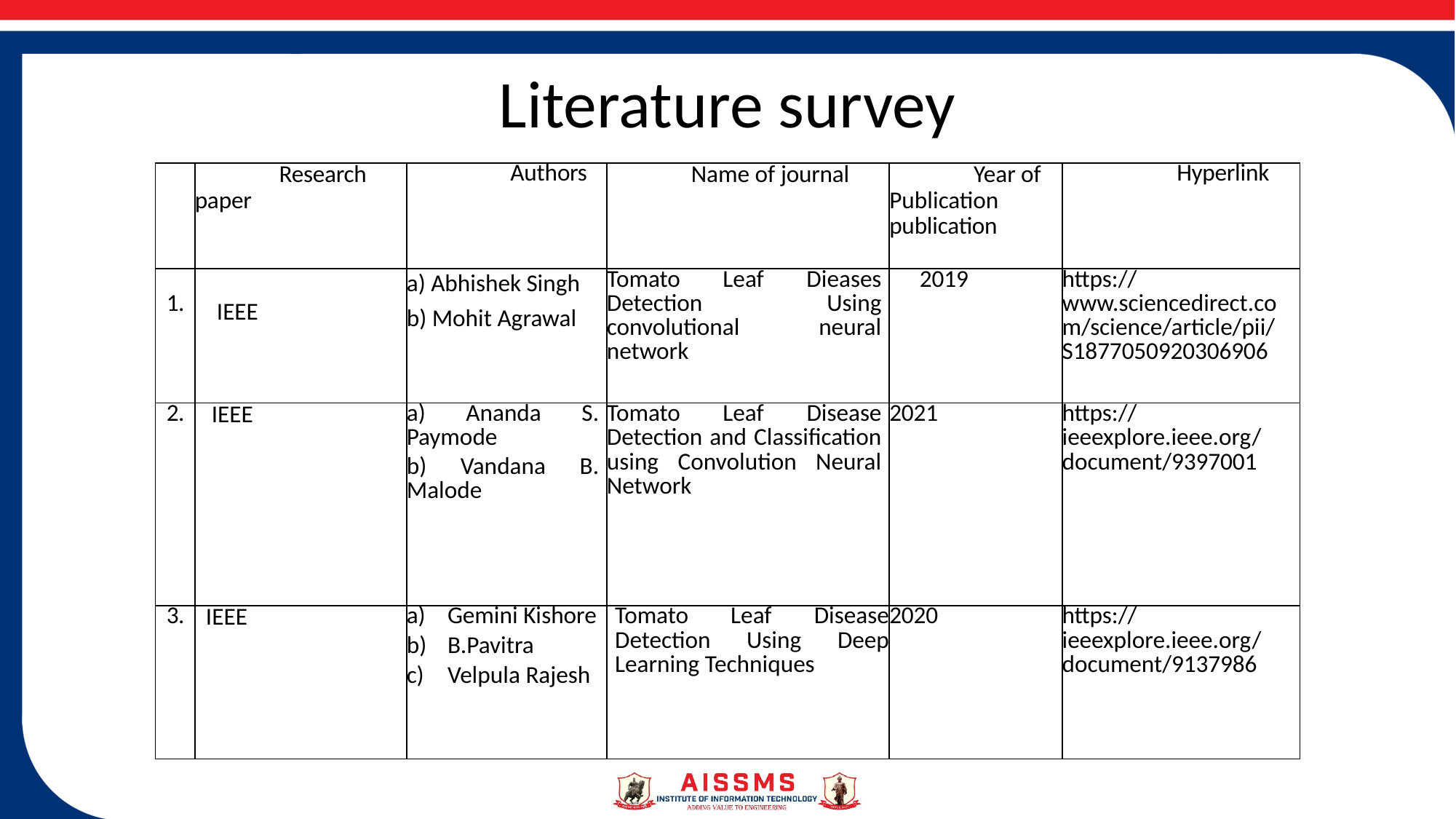

# Literature survey
|  | Research paper | Authors | Name of journal | Year of Publication publication | Hyperlink |
| --- | --- | --- | --- | --- | --- |
| 1. | IEEE | a) Abhishek Singh b) Mohit Agrawal | Tomato Leaf Dieases Detection Using convolutional neural network | 2019 | https://www.sciencedirect.com/science/article/pii/S1877050920306906 |
| 2. | IEEE | a) Ananda S. Paymode b) Vandana B. Malode | Tomato Leaf Disease Detection and Classification using Convolution Neural Network | 2021 | https://ieeexplore.ieee.org/document/9397001 |
| 3. | IEEE | Gemini Kishore B.Pavitra Velpula Rajesh | Tomato Leaf Disease Detection Using Deep Learning Techniques | 2020 | https://ieeexplore.ieee.org/document/9137986 |
3